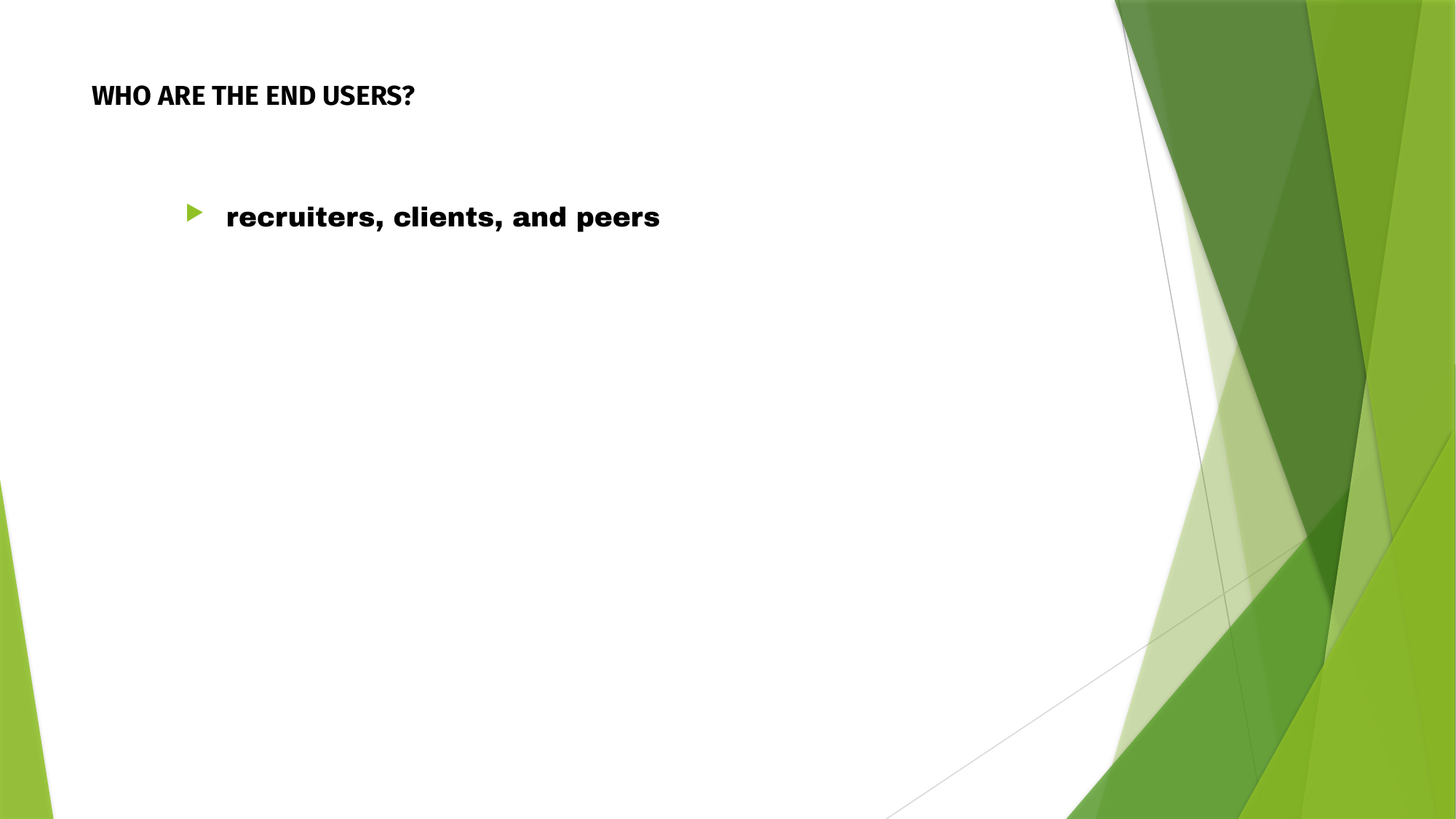

# WHO ARE THE END USERS?
recruiters, clients, and peers